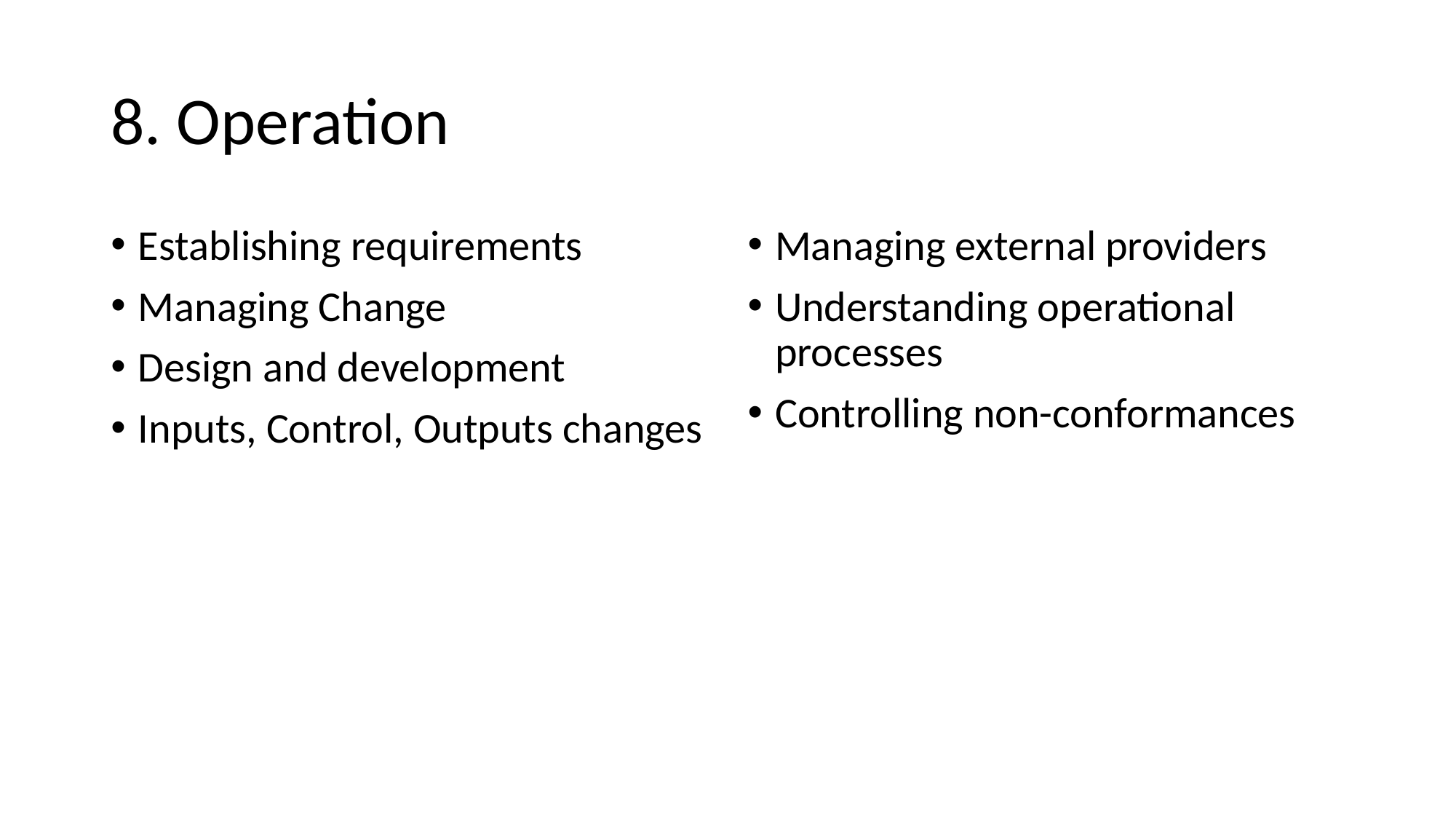

# 8. Operation
Establishing requirements
Managing Change
Design and development
Inputs, Control, Outputs changes

Managing external providers
Understanding operational processes
Controlling non-conformances